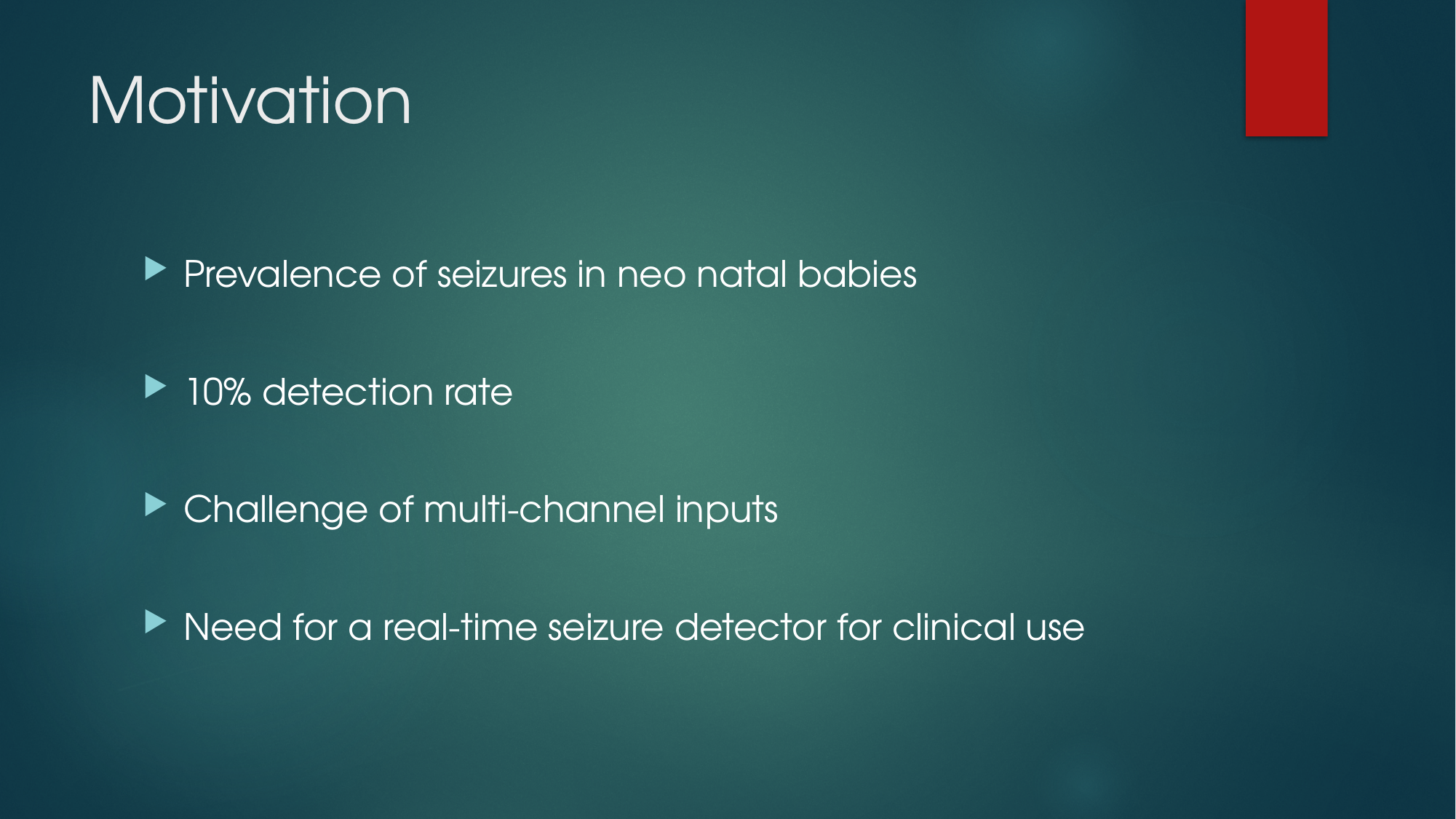

# Motivation
Prevalence of seizures in neo natal babies

10% detection rate

Challenge of multi-channel inputs

Need for a real-time seizure detector for clinical use